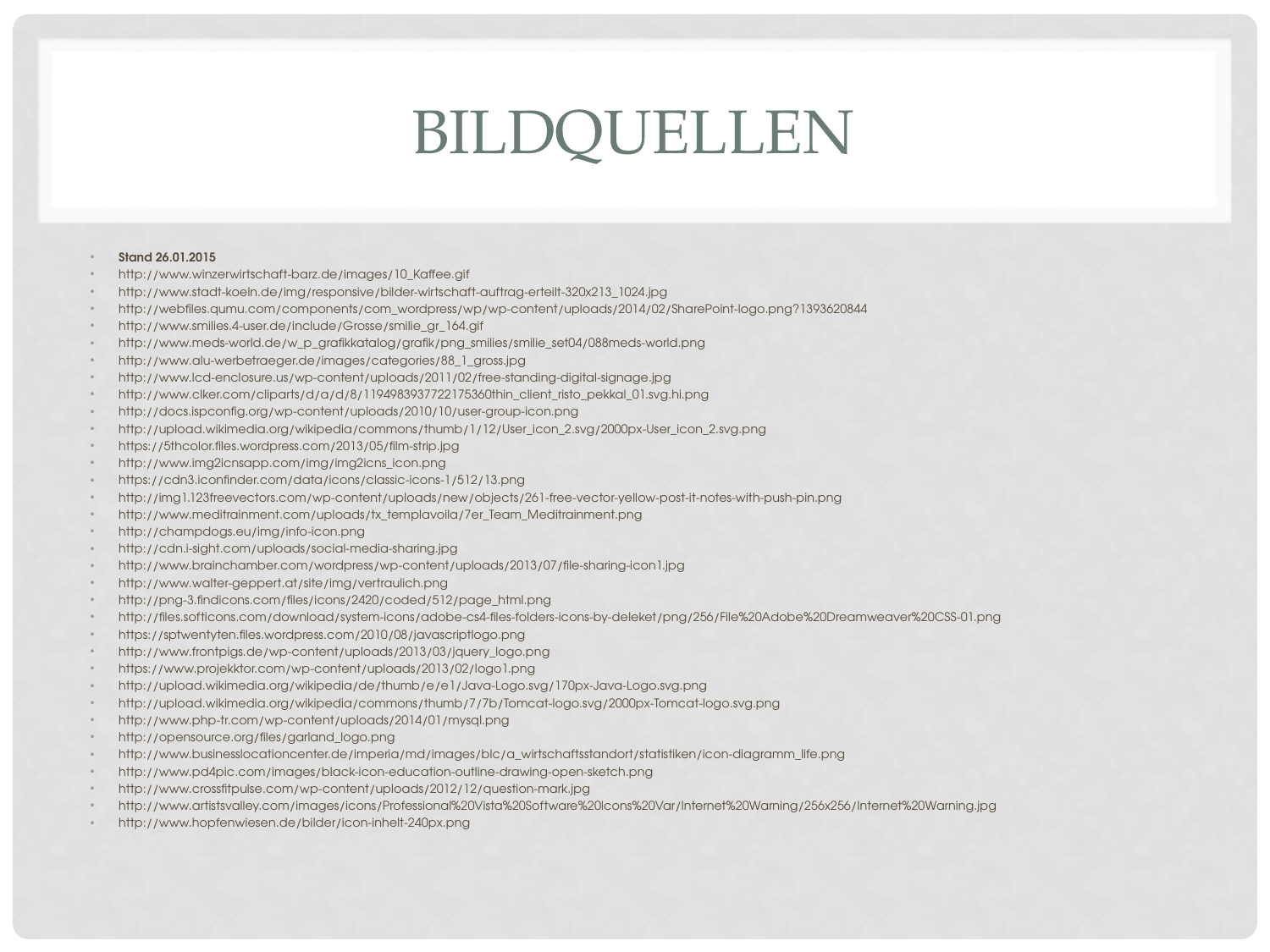

# Bildquellen
Stand 26.01.2015
http://www.winzerwirtschaft-barz.de/images/10_Kaffee.gif
http://www.stadt-koeln.de/img/responsive/bilder-wirtschaft-auftrag-erteilt-320x213_1024.jpg
http://webfiles.qumu.com/components/com_wordpress/wp/wp-content/uploads/2014/02/SharePoint-logo.png?1393620844
http://www.smilies.4-user.de/include/Grosse/smilie_gr_164.gif
http://www.meds-world.de/w_p_grafikkatalog/grafik/png_smilies/smilie_set04/088meds-world.png
http://www.alu-werbetraeger.de/images/categories/88_1_gross.jpg
http://www.lcd-enclosure.us/wp-content/uploads/2011/02/free-standing-digital-signage.jpg
http://www.clker.com/cliparts/d/a/d/8/1194983937722175360thin_client_risto_pekkal_01.svg.hi.png
http://docs.ispconfig.org/wp-content/uploads/2010/10/user-group-icon.png
http://upload.wikimedia.org/wikipedia/commons/thumb/1/12/User_icon_2.svg/2000px-User_icon_2.svg.png
https://5thcolor.files.wordpress.com/2013/05/film-strip.jpg
http://www.img2icnsapp.com/img/img2icns_icon.png
https://cdn3.iconfinder.com/data/icons/classic-icons-1/512/13.png
http://img1.123freevectors.com/wp-content/uploads/new/objects/261-free-vector-yellow-post-it-notes-with-push-pin.png
http://www.meditrainment.com/uploads/tx_templavoila/7er_Team_Meditrainment.png
http://champdogs.eu/img/info-icon.png
http://cdn.i-sight.com/uploads/social-media-sharing.jpg
http://www.brainchamber.com/wordpress/wp-content/uploads/2013/07/file-sharing-icon1.jpg
http://www.walter-geppert.at/site/img/vertraulich.png
http://png-3.findicons.com/files/icons/2420/coded/512/page_html.png
http://files.softicons.com/download/system-icons/adobe-cs4-files-folders-icons-by-deleket/png/256/File%20Adobe%20Dreamweaver%20CSS-01.png
https://sptwentyten.files.wordpress.com/2010/08/javascriptlogo.png
http://www.frontpigs.de/wp-content/uploads/2013/03/jquery_logo.png
https://www.projekktor.com/wp-content/uploads/2013/02/logo1.png
http://upload.wikimedia.org/wikipedia/de/thumb/e/e1/Java-Logo.svg/170px-Java-Logo.svg.png
http://upload.wikimedia.org/wikipedia/commons/thumb/7/7b/Tomcat-logo.svg/2000px-Tomcat-logo.svg.png
http://www.php-tr.com/wp-content/uploads/2014/01/mysql.png
http://opensource.org/files/garland_logo.png
http://www.businesslocationcenter.de/imperia/md/images/blc/a_wirtschaftsstandort/statistiken/icon-diagramm_life.png
http://www.pd4pic.com/images/black-icon-education-outline-drawing-open-sketch.png
http://www.crossfitpulse.com/wp-content/uploads/2012/12/question-mark.jpg
http://www.artistsvalley.com/images/icons/Professional%20Vista%20Software%20Icons%20Var/Internet%20Warning/256x256/Internet%20Warning.jpg
http://www.hopfenwiesen.de/bilder/icon-inhelt-240px.png